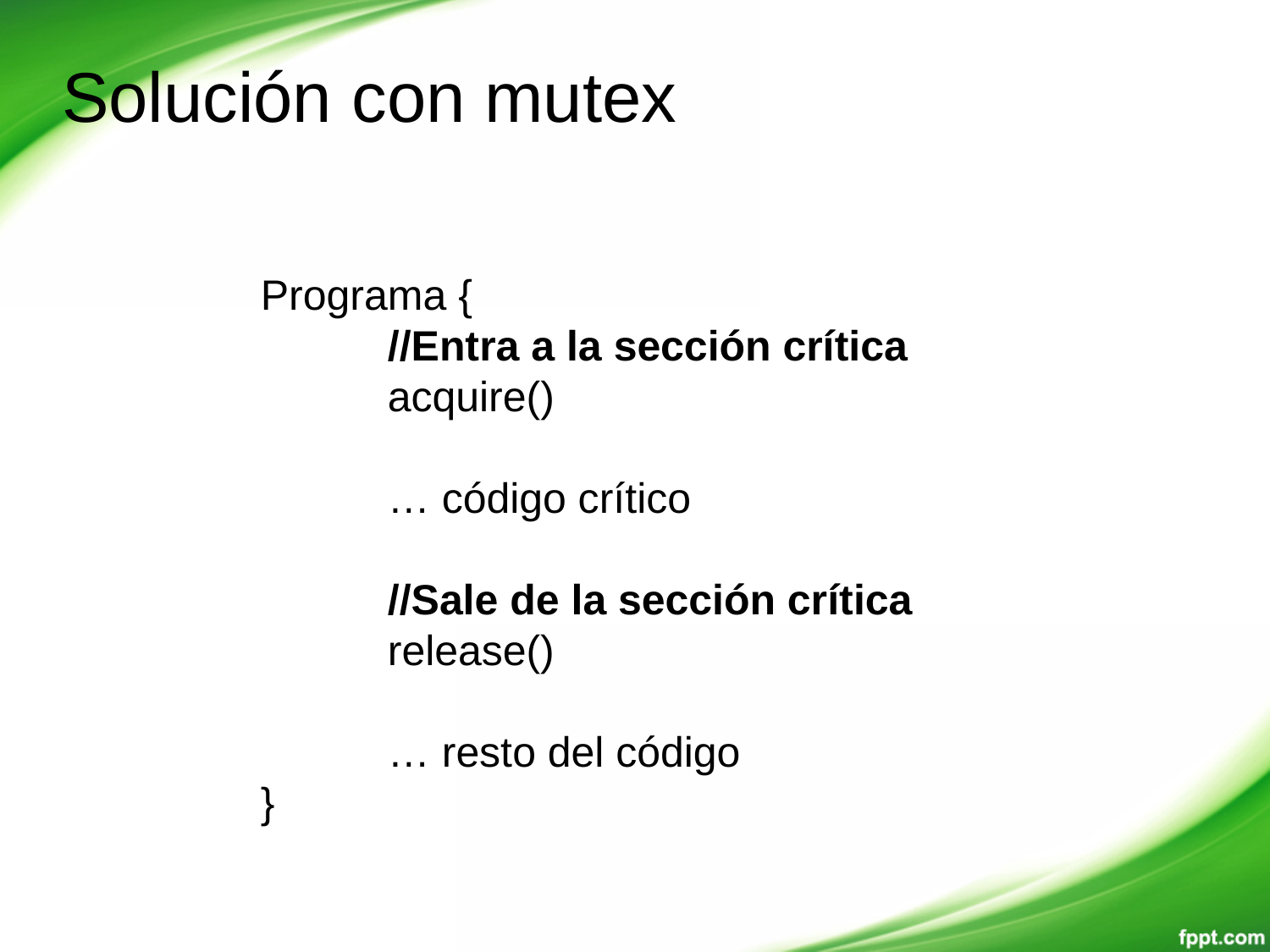

# Solución con mutex

Programa {
	//Entra a la sección crítica
	acquire()

	… código crítico

	//Sale de la sección crítica
	release()

	… resto del código
}